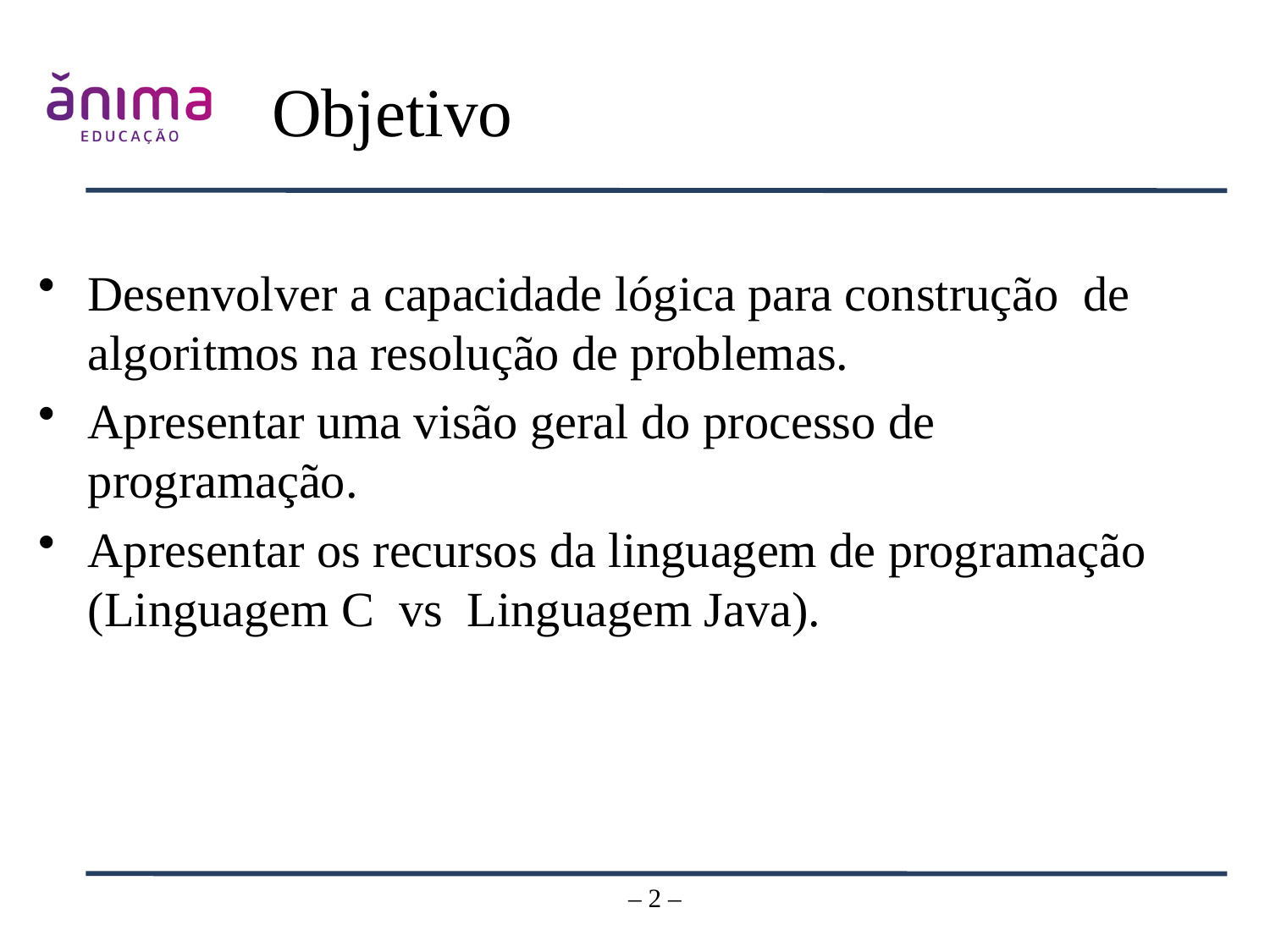

# Objetivo

Desenvolver a capacidade lógica para construção  de algoritmos na resolução de problemas.
Apresentar uma visão geral do processo de programação.
Apresentar os recursos da linguagem de programação (Linguagem C  vs  Linguagem Java).

– 2 –